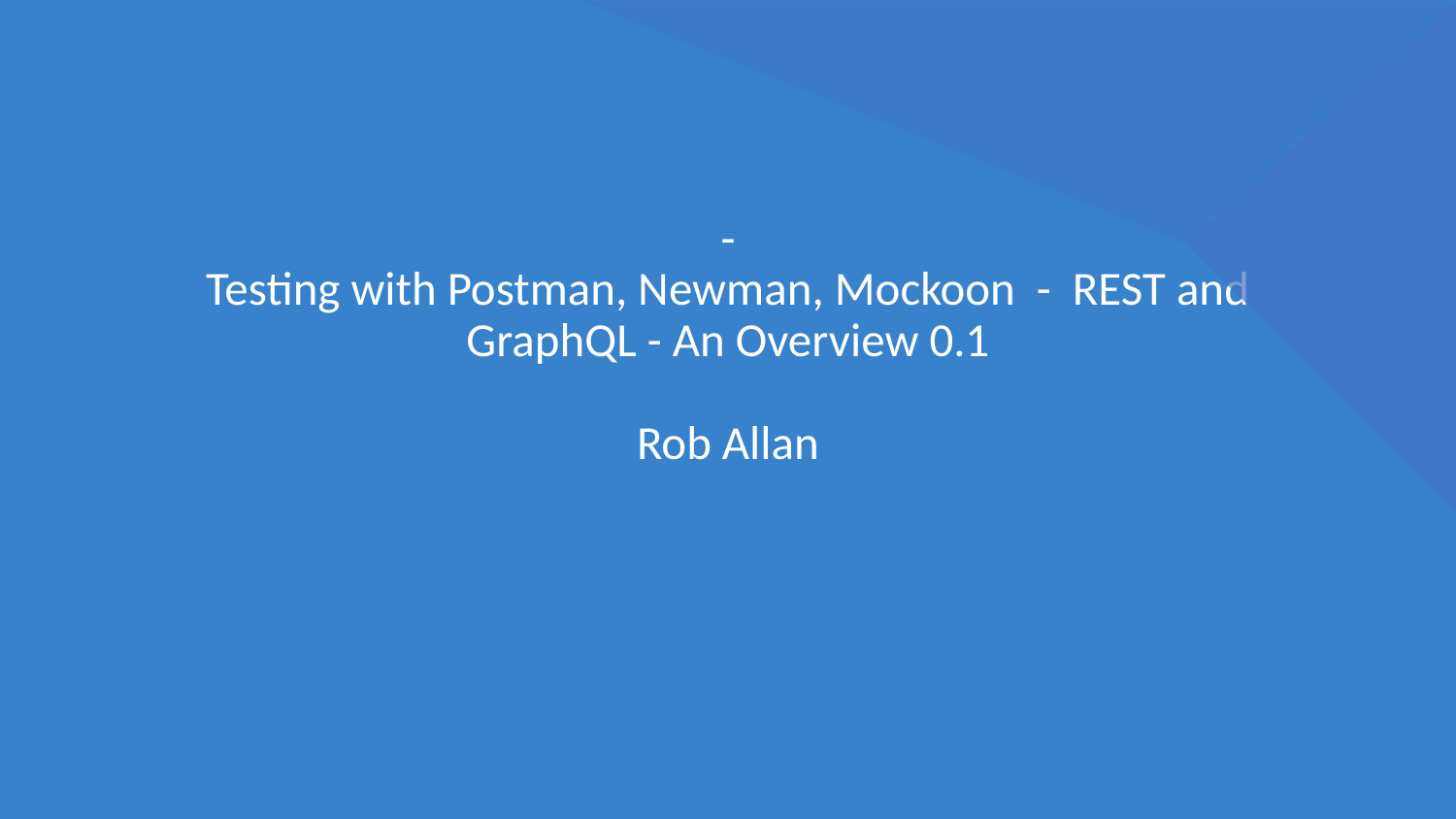

# - Testing with Postman, Newman, Mockoon  -  REST and GraphQL - An Overview 0.1 Rob Allan